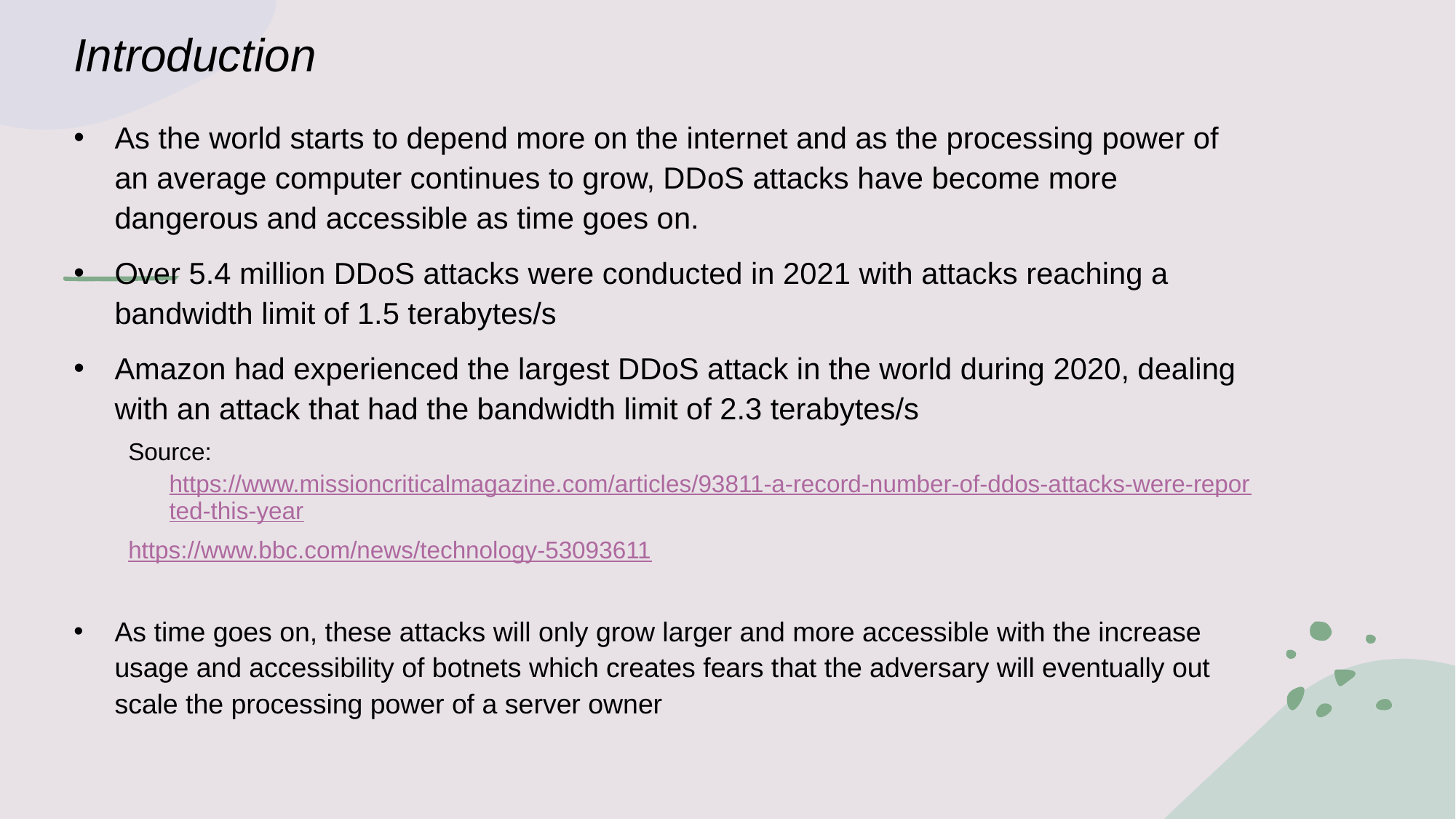

# Introduction
As the world starts to depend more on the internet and as the processing power of an average computer continues to grow, DDoS attacks have become more dangerous and accessible as time goes on.
Over 5.4 million DDoS attacks were conducted in 2021 with attacks reaching a bandwidth limit of 1.5 terabytes/s
Amazon had experienced the largest DDoS attack in the world during 2020, dealing with an attack that had the bandwidth limit of 2.3 terabytes/s
Source: https://www.missioncriticalmagazine.com/articles/93811-a-record-number-of-ddos-attacks-were-reported-this-year
	https://www.bbc.com/news/technology-53093611

As time goes on, these attacks will only grow larger and more accessible with the increase usage and accessibility of botnets which creates fears that the adversary will eventually out scale the processing power of a server owner